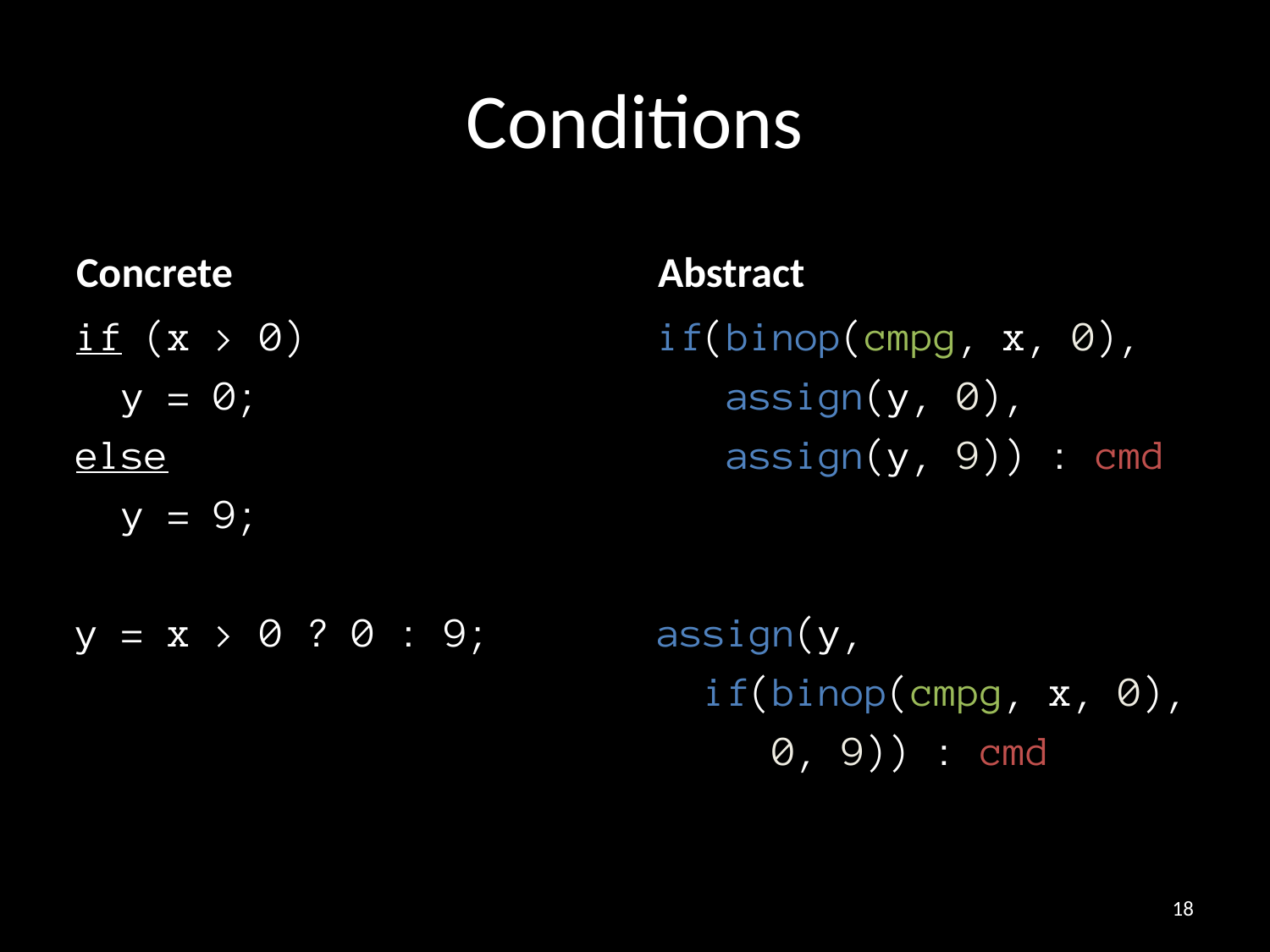

# Conditions
Concrete
Abstract
if (x > 0)
  y = 0;
else
  y = 9;

y = x > 0 ? 0 : 9;
if(binop(cmpg, x, 0),
   assign(y, 0),
   assign(y, 9)) : cmd

assign(y,
  if(binop(cmpg, x, 0),
     0, 9)) : cmd
18